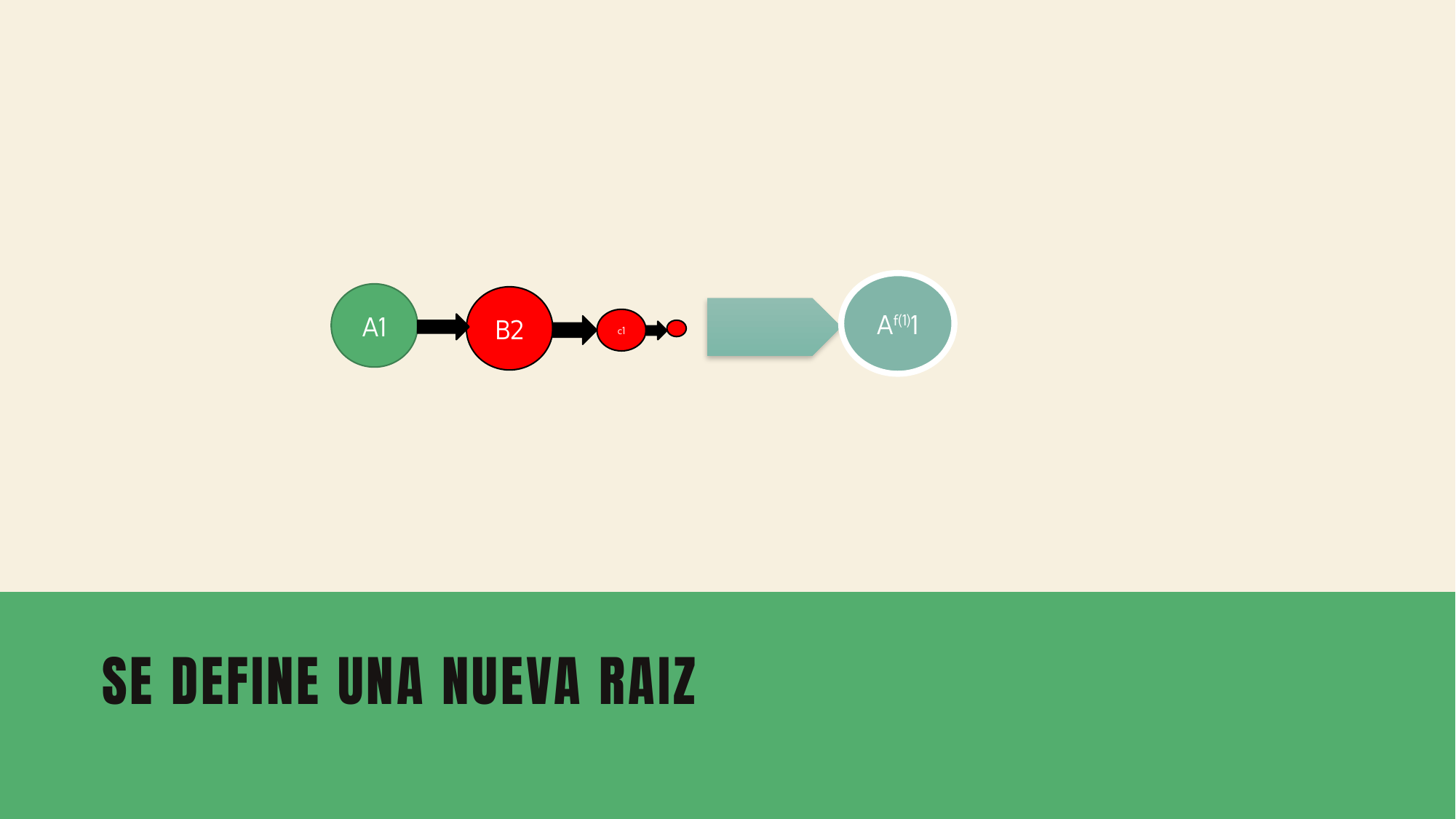

Af(1)1
A1
B2

c1

# Se define una nueva Raiz